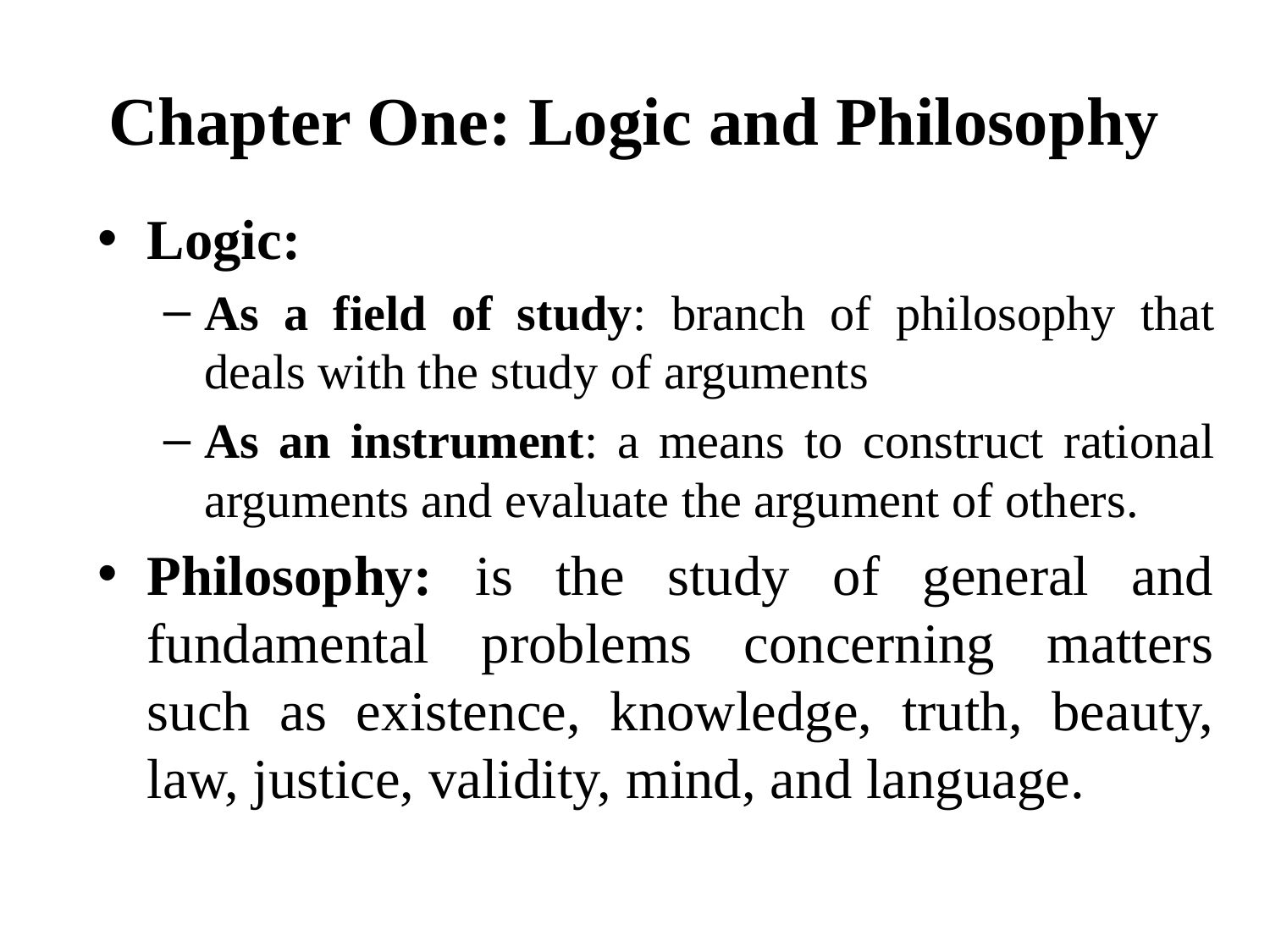

# Chapter One: Logic and Philosophy
Logic:
As a field of study: branch of philosophy that deals with the study of arguments
As an instrument: a means to construct rational arguments and evaluate the argument of others.
Philosophy: is the study of general and fundamental problems concerning matters such as existence, knowledge, truth, beauty, law, justice, validity, mind, and language.